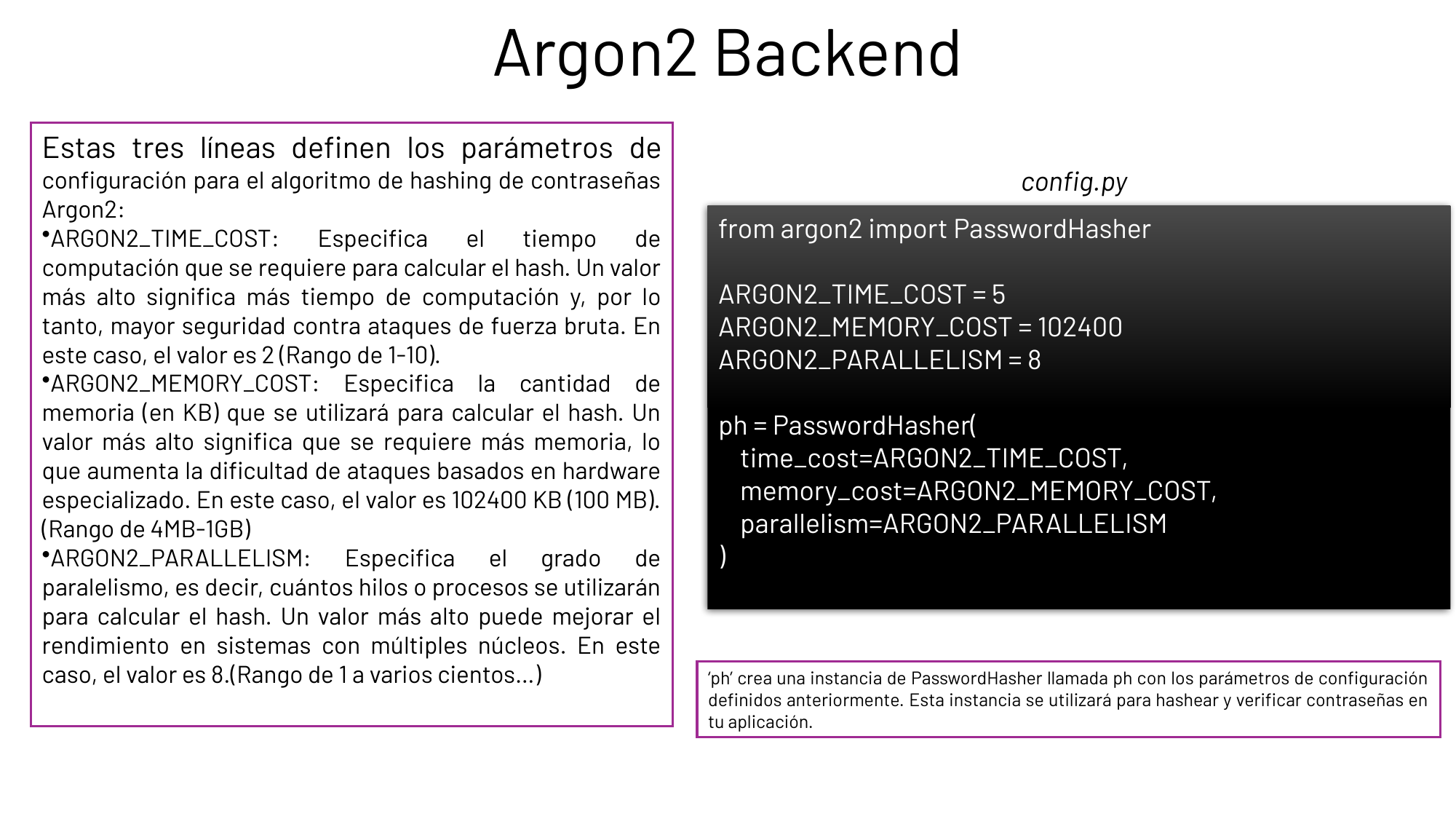

# Argon2 Backend
Estas tres líneas definen los parámetros de configuración para el algoritmo de hashing de contraseñas Argon2:
ARGON2_TIME_COST: Especifica el tiempo de computación que se requiere para calcular el hash. Un valor más alto significa más tiempo de computación y, por lo tanto, mayor seguridad contra ataques de fuerza bruta. En este caso, el valor es 2 (Rango de 1-10).
ARGON2_MEMORY_COST: Especifica la cantidad de memoria (en KB) que se utilizará para calcular el hash. Un valor más alto significa que se requiere más memoria, lo que aumenta la dificultad de ataques basados en hardware especializado. En este caso, el valor es 102400 KB (100 MB).(Rango de 4MB-1GB)
ARGON2_PARALLELISM: Especifica el grado de paralelismo, es decir, cuántos hilos o procesos se utilizarán para calcular el hash. Un valor más alto puede mejorar el rendimiento en sistemas con múltiples núcleos. En este caso, el valor es 8.(Rango de 1 a varios cientos…)

config.py
from argon2 import PasswordHasher

ARGON2_TIME_COST = 5
ARGON2_MEMORY_COST = 102400
ARGON2_PARALLELISM = 8

ph = PasswordHasher(
    time_cost=ARGON2_TIME_COST,
    memory_cost=ARGON2_MEMORY_COST,
    parallelism=ARGON2_PARALLELISM
)

‘ph’ crea una instancia de PasswordHasher llamada ph con los parámetros de configuración definidos anteriormente. Esta instancia se utilizará para hashear y verificar contraseñas en tu aplicación.